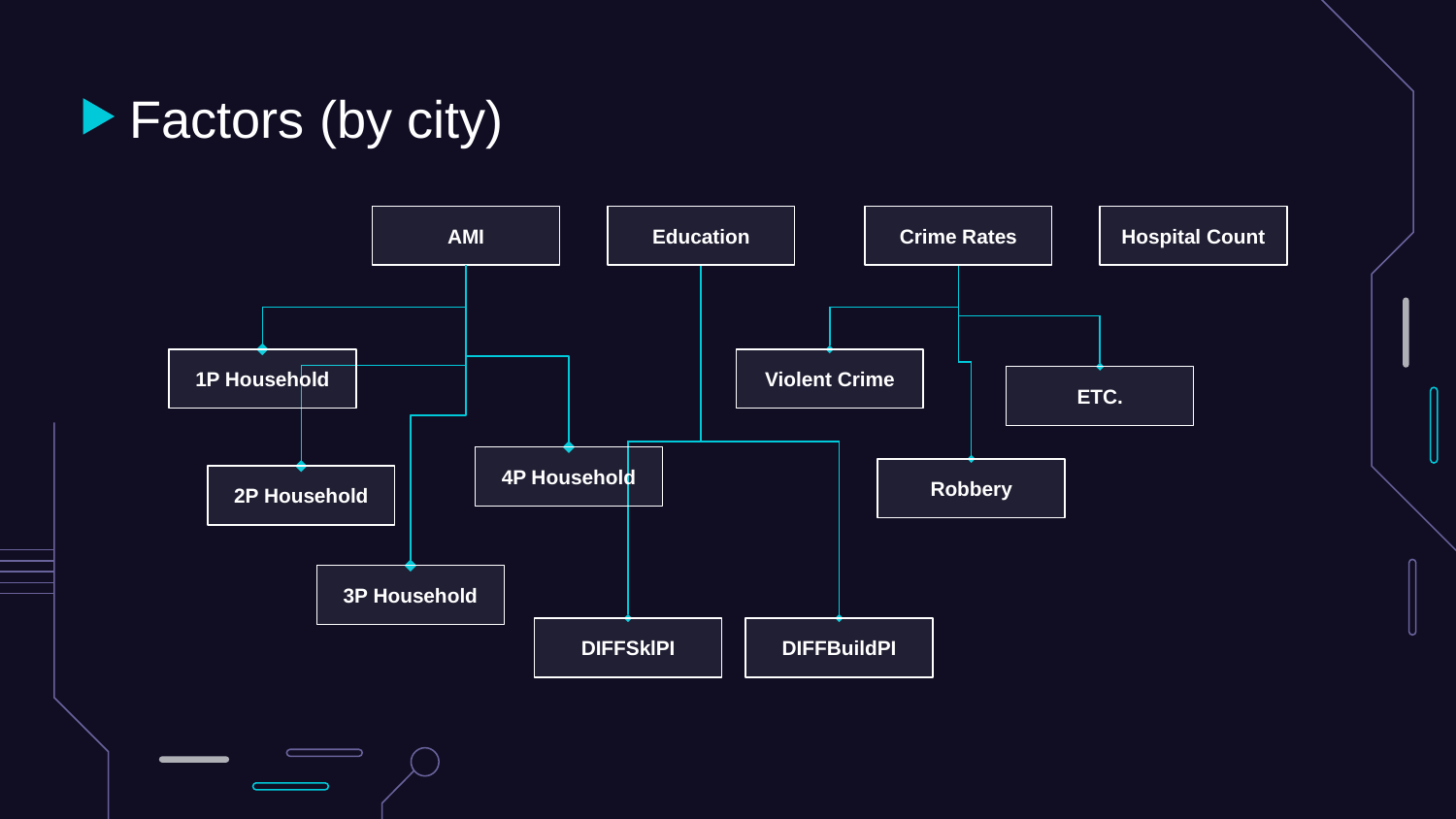

# Factors (by city)
AMI
Education
Crime Rates
Hospital Count
1P Household
Violent Crime
ETC.
4P Household
Robbery
2P Household
3P Household
DIFFSklPI
DIFFBuildPI